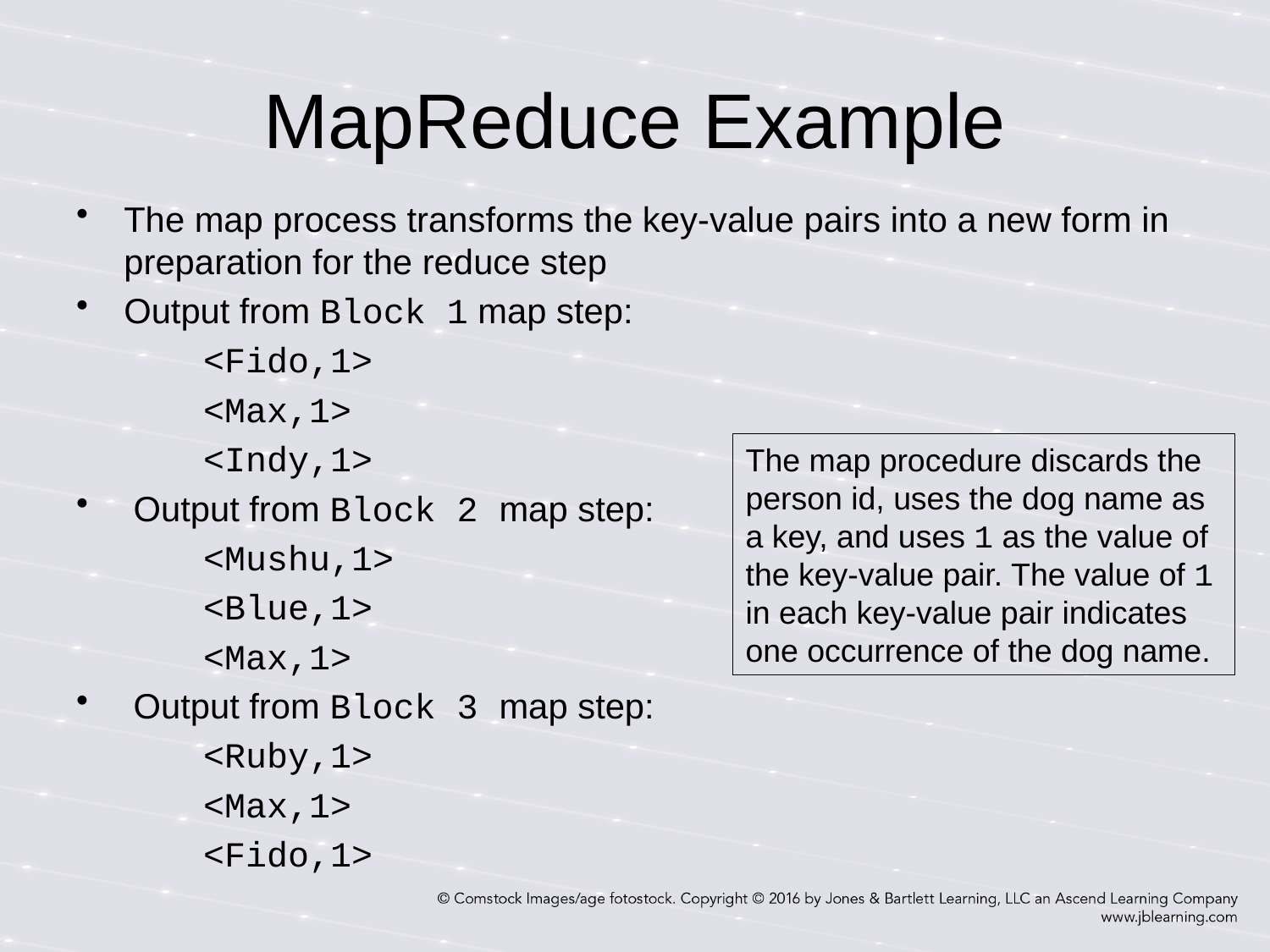

# MapReduce Example
The map process transforms the key-value pairs into a new form in preparation for the reduce step
Output from Block 1 map step:
	<Fido,1>
	<Max,1>
	<Indy,1>
 Output from Block 2 map step:
	<Mushu,1>
	<Blue,1>
	<Max,1>
 Output from Block 3 map step:
	<Ruby,1>
	<Max,1>
	<Fido,1>

The map procedure discards the
person id, uses the dog name as
a key, and uses 1 as the value of
the key-value pair. The value of 1
in each key-value pair indicates
one occurrence of the dog name.